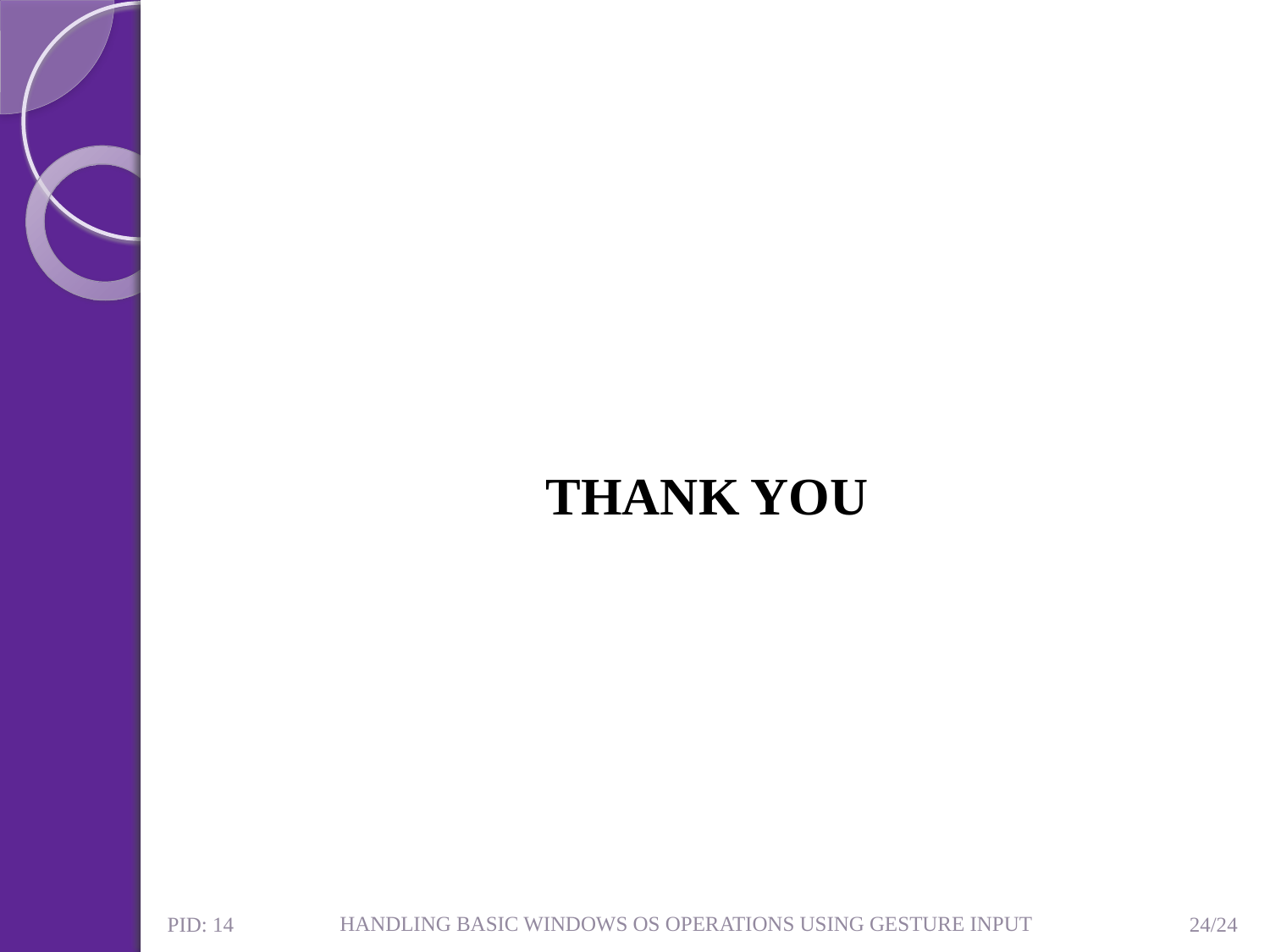

THANK YOU
24/24
HANDLING BASIC WINDOWS OS OPERATIONS USING GESTURE INPUT
PID: 14